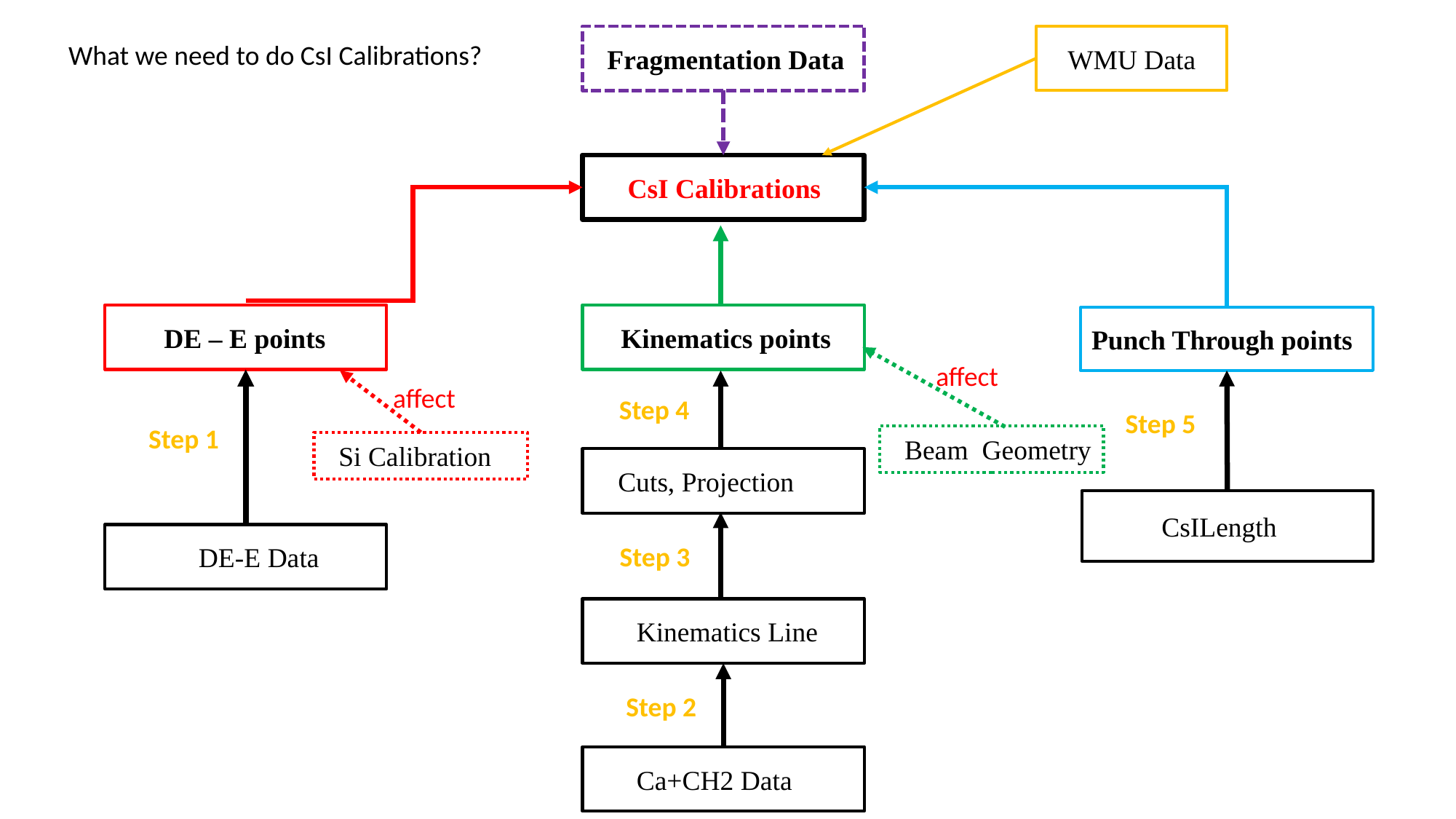

Fragmentation Data
   WMU Data
What we need to do CsI Calibrations?
     CsI Calibrations
       DE – E points
    Kinematics points
Punch Through points
affect
affect
Step 4
Step 5
Step 1
  Beam  Geometry
  Si Calibration
    Cuts, Projection
          CsILength
            DE-E Data
Step 3
       Kinematics Line
Step 2
       Ca+CH2 Data